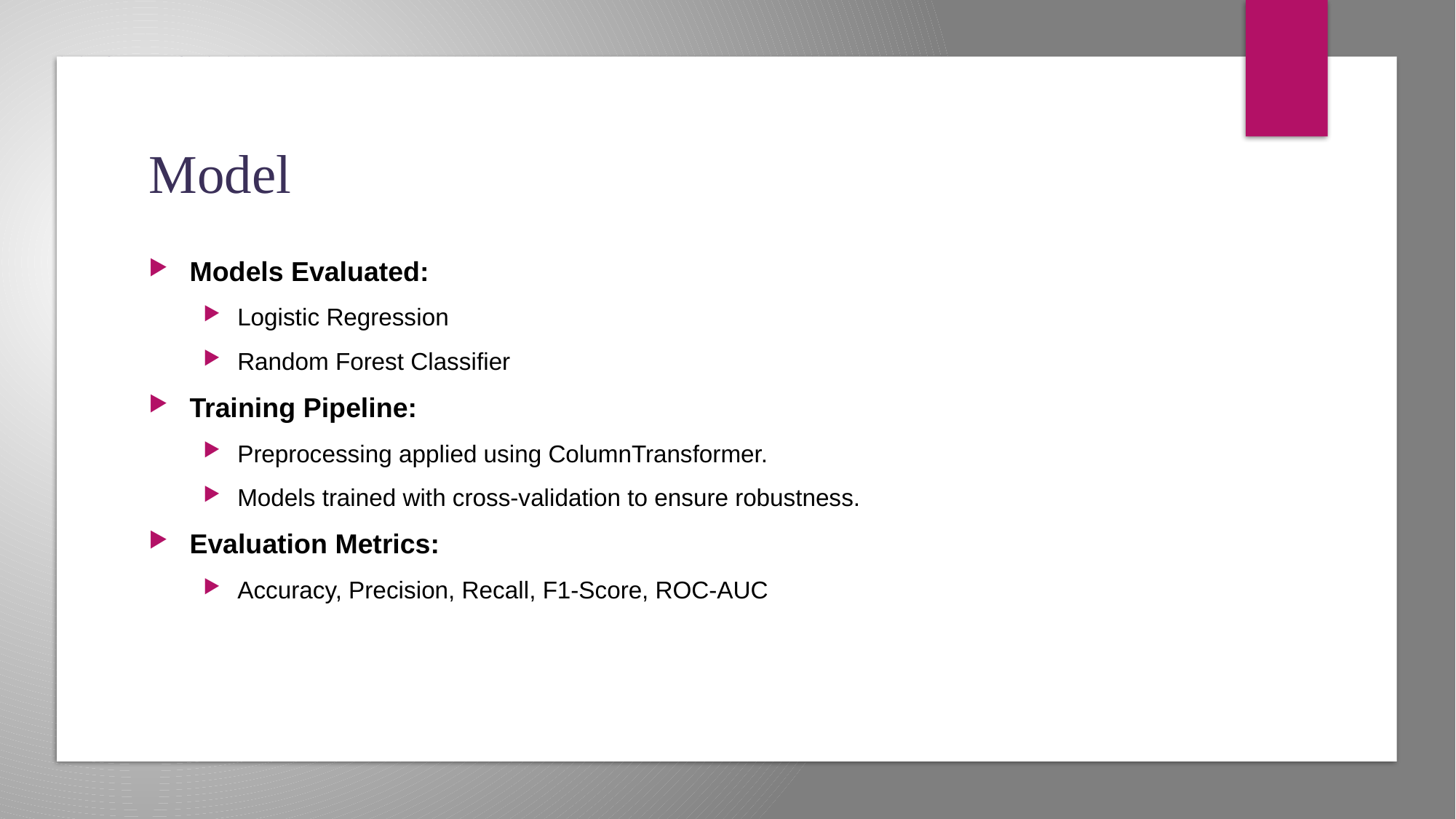

# Model
Models Evaluated:
Logistic Regression
Random Forest Classifier
Training Pipeline:
Preprocessing applied using ColumnTransformer.
Models trained with cross-validation to ensure robustness.
Evaluation Metrics:
Accuracy, Precision, Recall, F1-Score, ROC-AUC